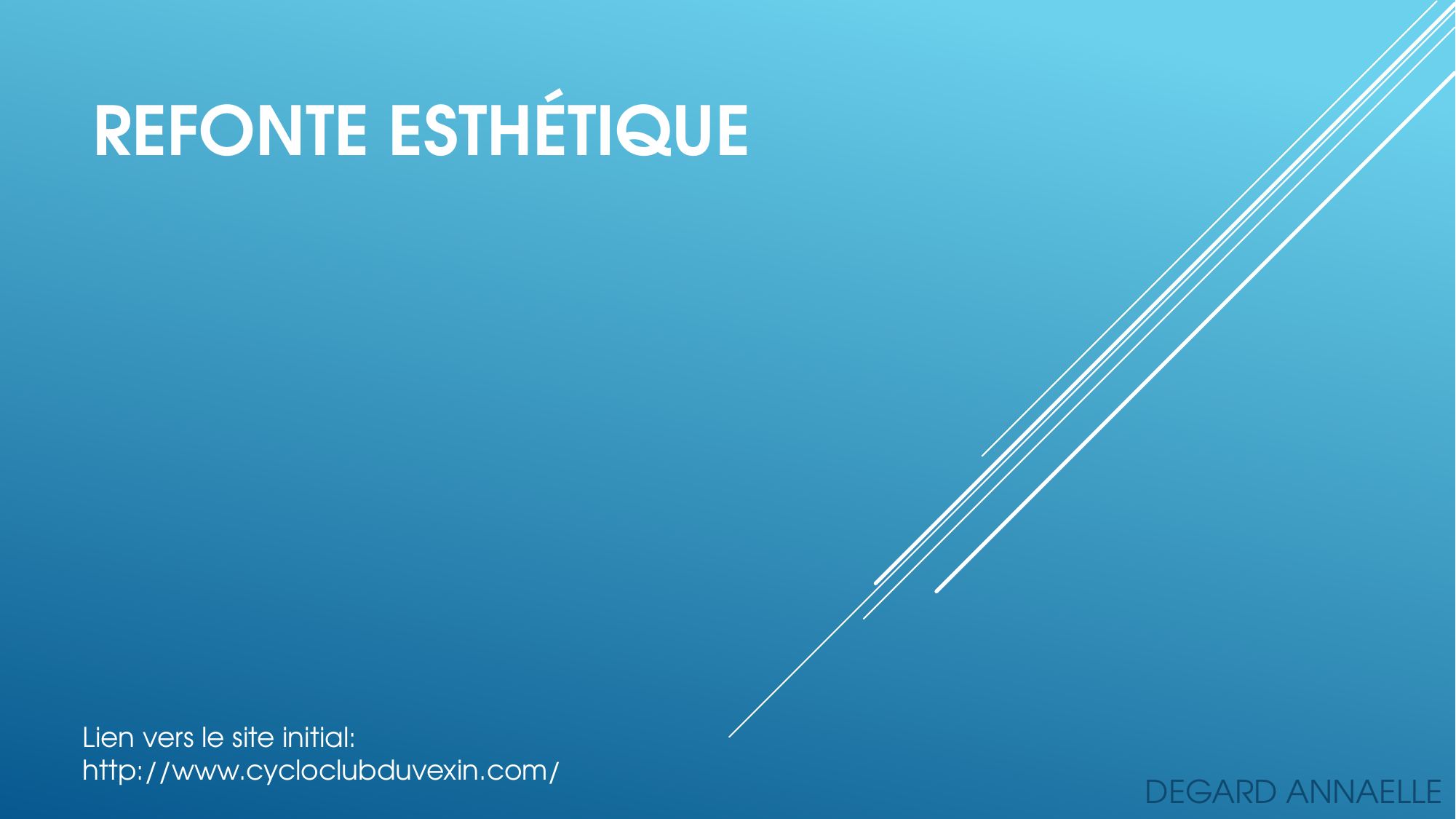

# refonte esthétique
Lien vers le site initial: http://www.cycloclubduvexin.com/
DEGARD ANNAELLE